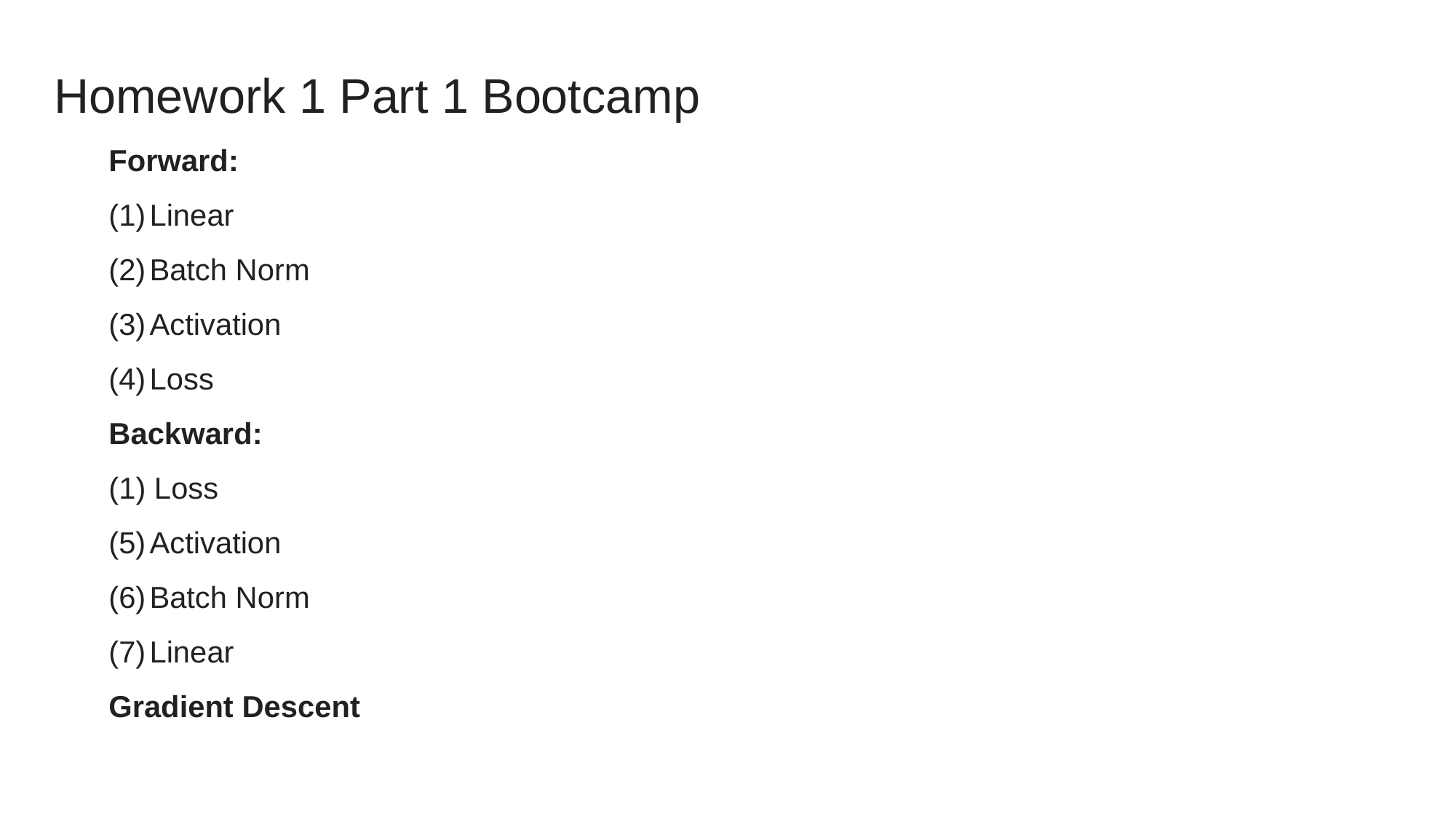

Homework 1 Part 1 Bootcamp
Forward:
Linear
Batch Norm
Activation
Loss
Backward:
(1) Loss
Activation
Batch Norm
Linear
Gradient Descent